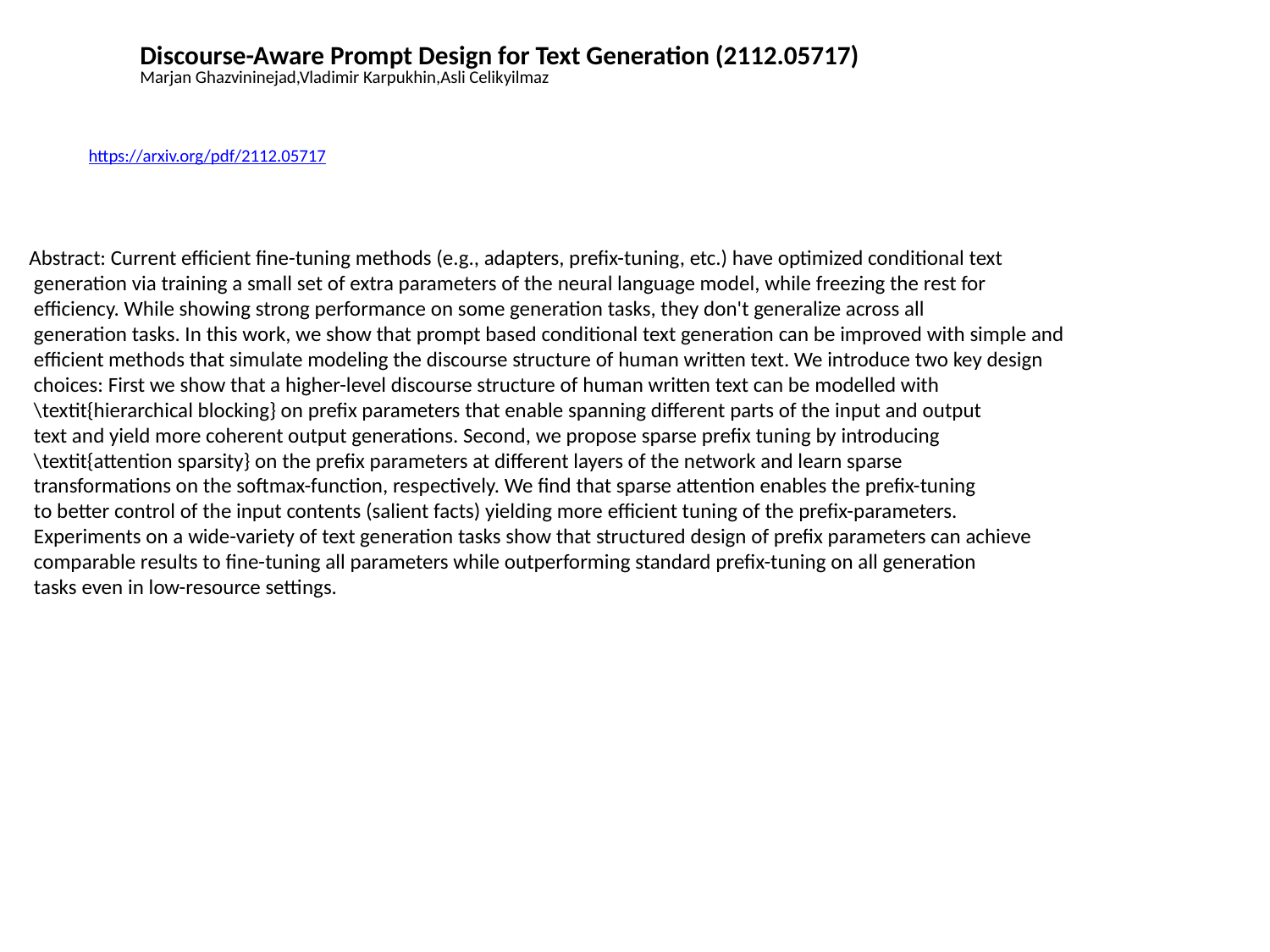

Discourse-Aware Prompt Design for Text Generation (2112.05717)
Marjan Ghazvininejad,Vladimir Karpukhin,Asli Celikyilmaz

https://arxiv.org/pdf/2112.05717

Abstract: Current efficient fine-tuning methods (e.g., adapters, prefix-tuning, etc.) have optimized conditional text
 generation via training a small set of extra parameters of the neural language model, while freezing the rest for
 efficiency. While showing strong performance on some generation tasks, they don't generalize across all
 generation tasks. In this work, we show that prompt based conditional text generation can be improved with simple and
 efficient methods that simulate modeling the discourse structure of human written text. We introduce two key design
 choices: First we show that a higher-level discourse structure of human written text can be modelled with
 \textit{hierarchical blocking} on prefix parameters that enable spanning different parts of the input and output
 text and yield more coherent output generations. Second, we propose sparse prefix tuning by introducing
 \textit{attention sparsity} on the prefix parameters at different layers of the network and learn sparse
 transformations on the softmax-function, respectively. We find that sparse attention enables the prefix-tuning
 to better control of the input contents (salient facts) yielding more efficient tuning of the prefix-parameters.
 Experiments on a wide-variety of text generation tasks show that structured design of prefix parameters can achieve
 comparable results to fine-tuning all parameters while outperforming standard prefix-tuning on all generation
 tasks even in low-resource settings.